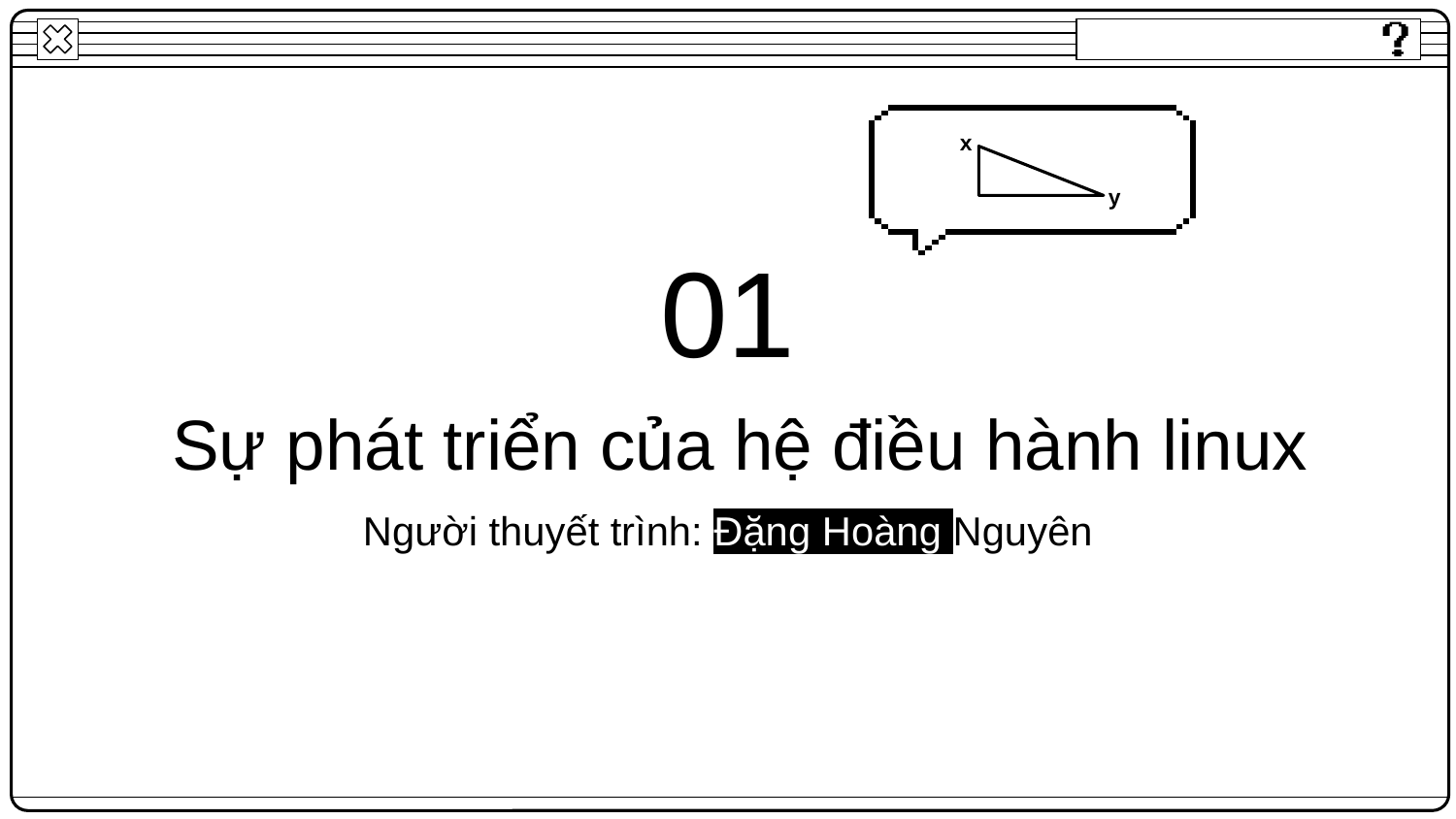

x

y
01
# Sự phát triển của hệ điều hành linux
Người thuyết trình: Đặng Hoàng Nguyên